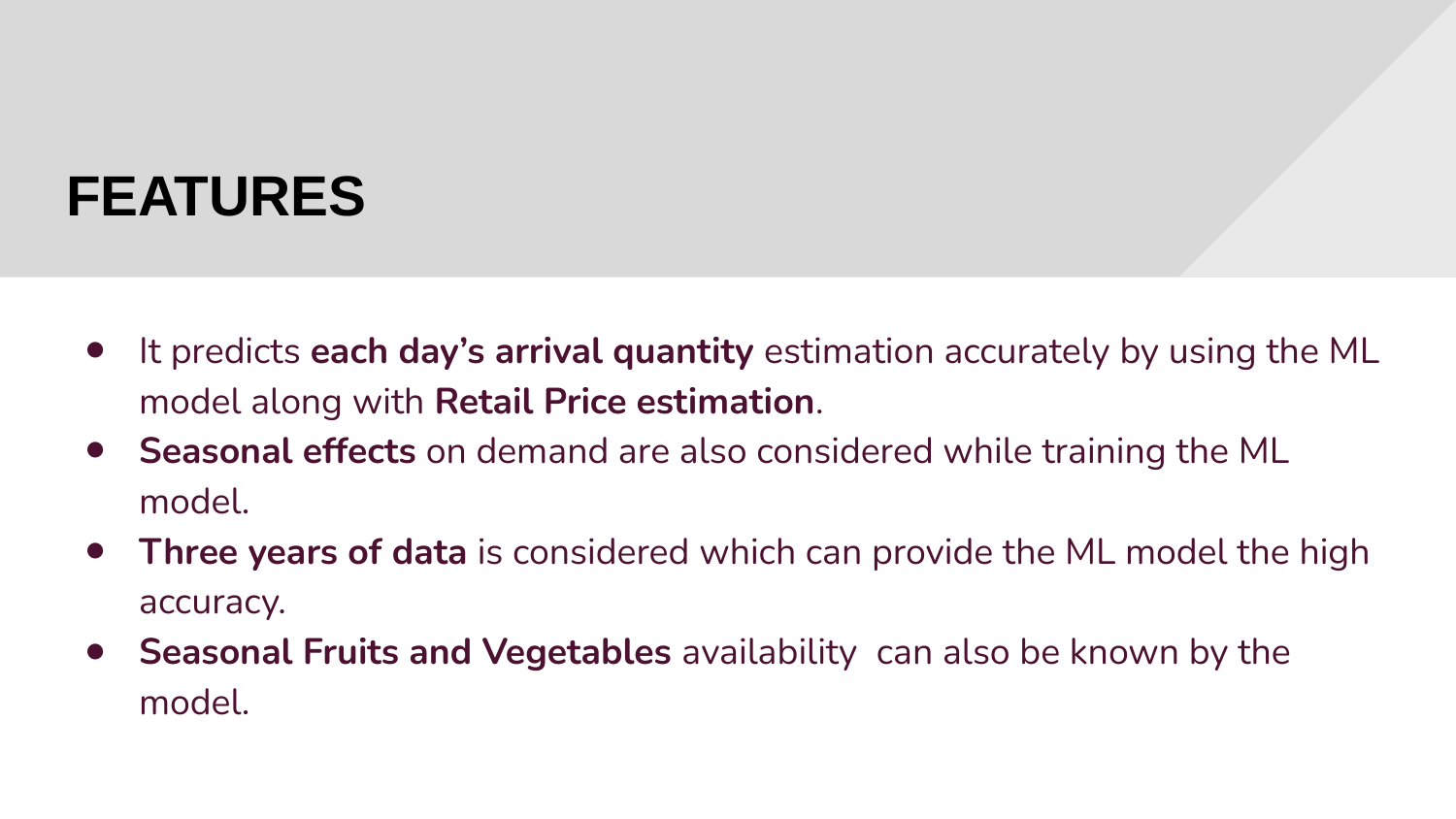

# FEATURES
It predicts each day’s arrival quantity estimation accurately by using the ML model along with Retail Price estimation.
Seasonal effects on demand are also considered while training the ML model.
Three years of data is considered which can provide the ML model the high accuracy.
Seasonal Fruits and Vegetables availability  can also be known by the model.